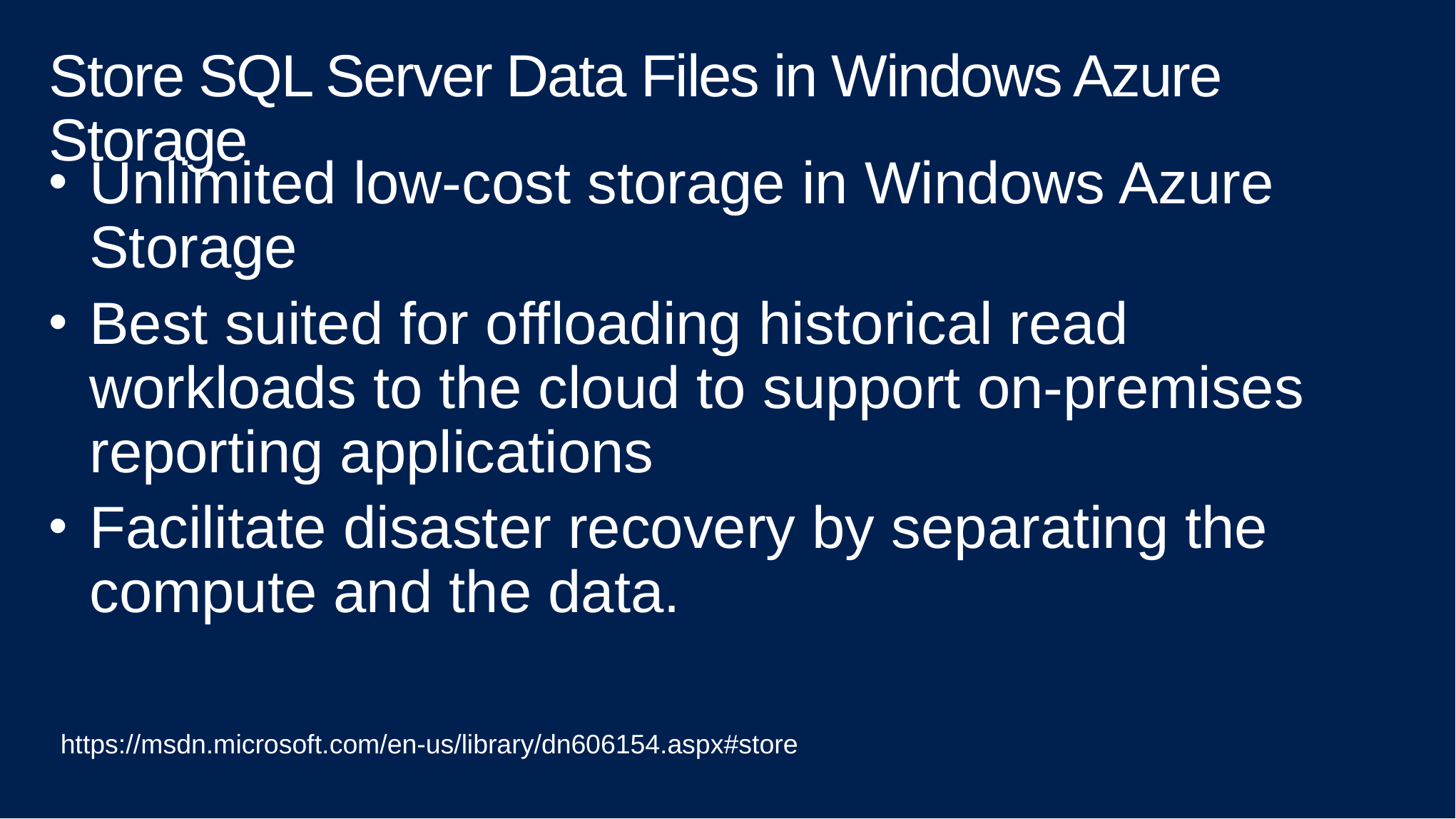

# Store SQL Server Data Files in Windows Azure Storage
Unlimited low-cost storage in Windows Azure Storage
Best suited for offloading historical read workloads to the cloud to support on-premises reporting applications
Facilitate disaster recovery by separating the compute and the data.
https://msdn.microsoft.com/en-us/library/dn606154.aspx#store